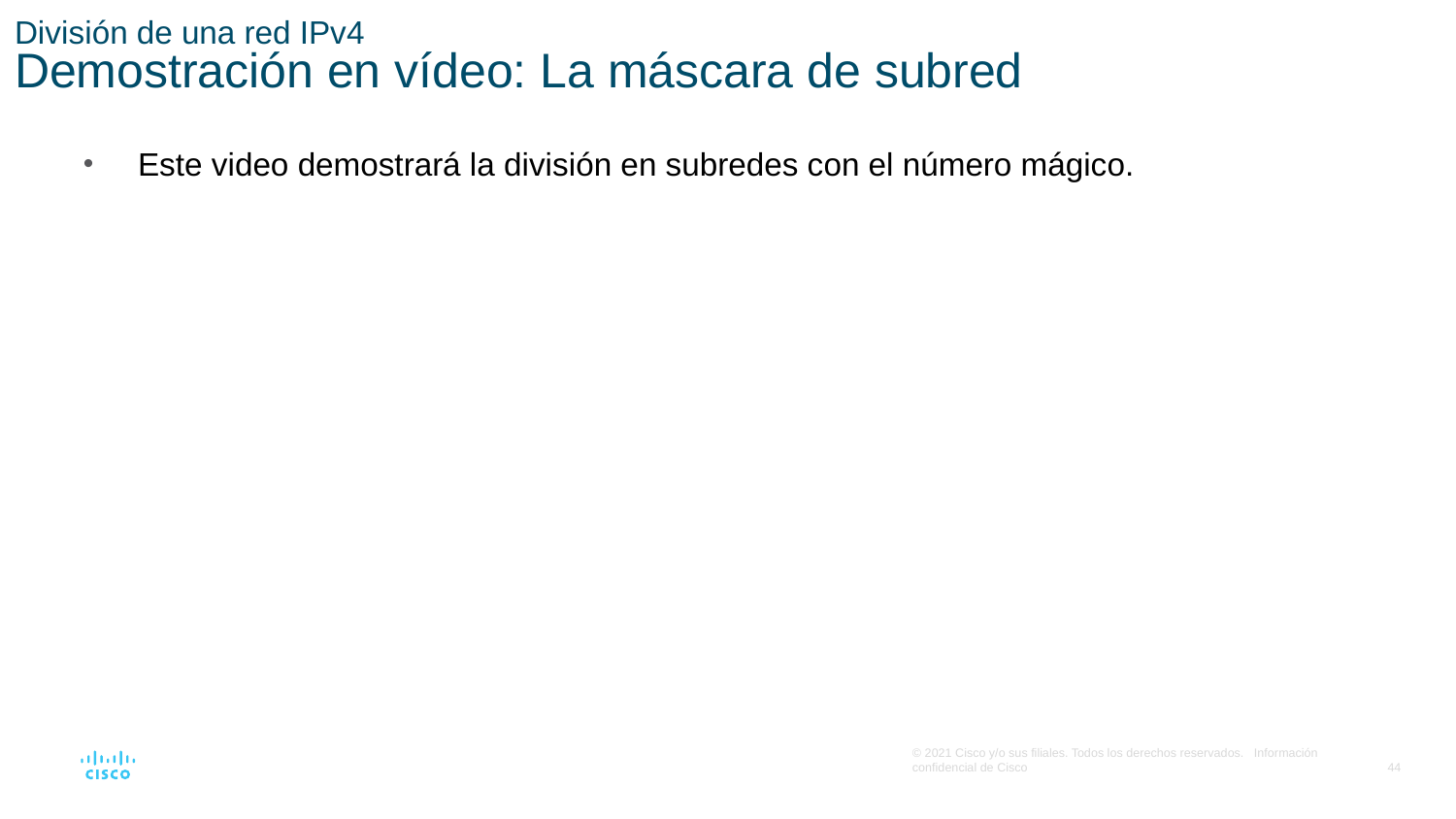

# División de una red IPv4 Demostración en vídeo: La máscara de subred
Este video demostrará la división en subredes con el número mágico.